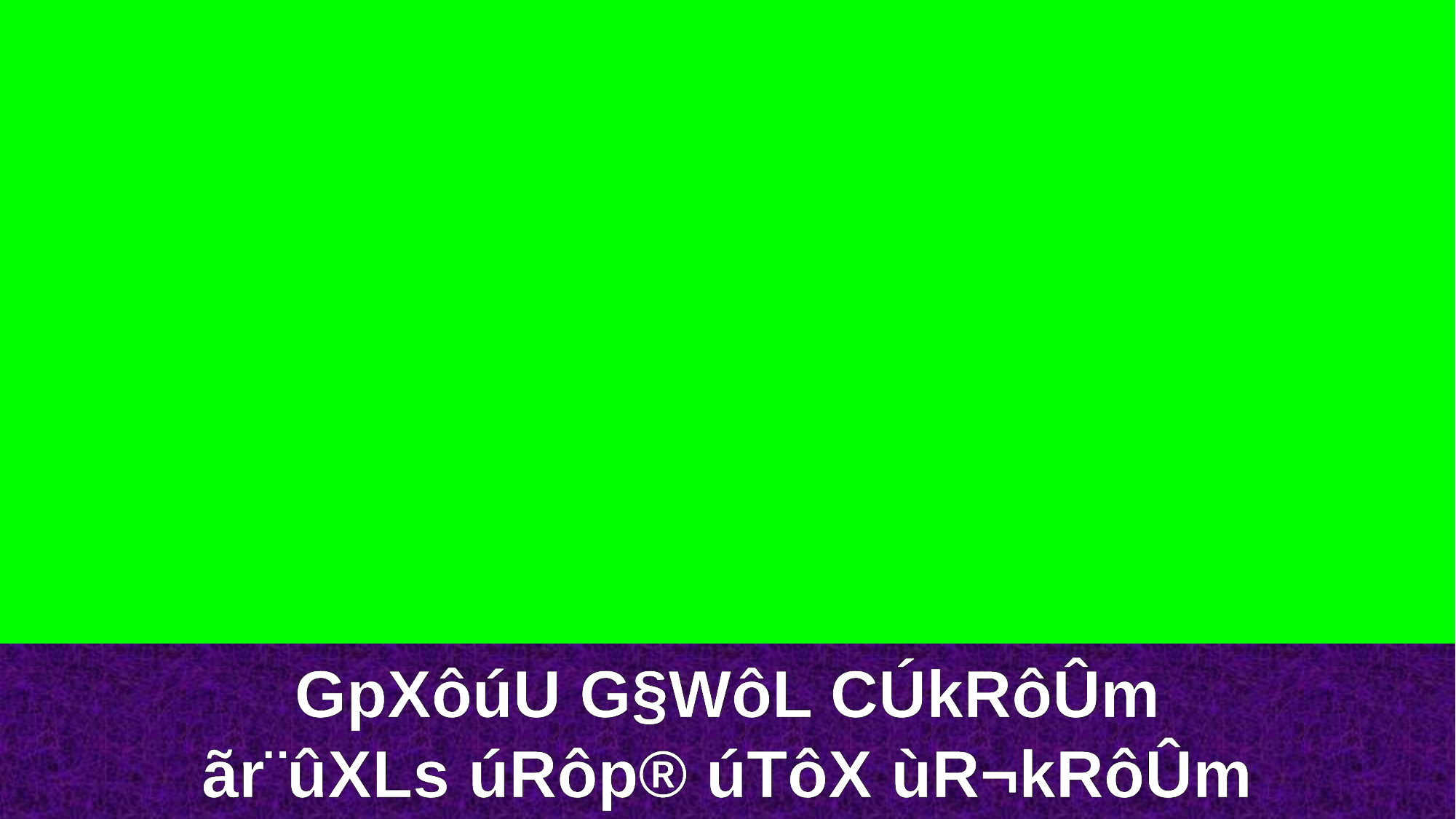

GpXôúU G§WôL CÚkRôÛm
ãr¨ûXLs úRôp® úTôX ùR¬kRôÛm